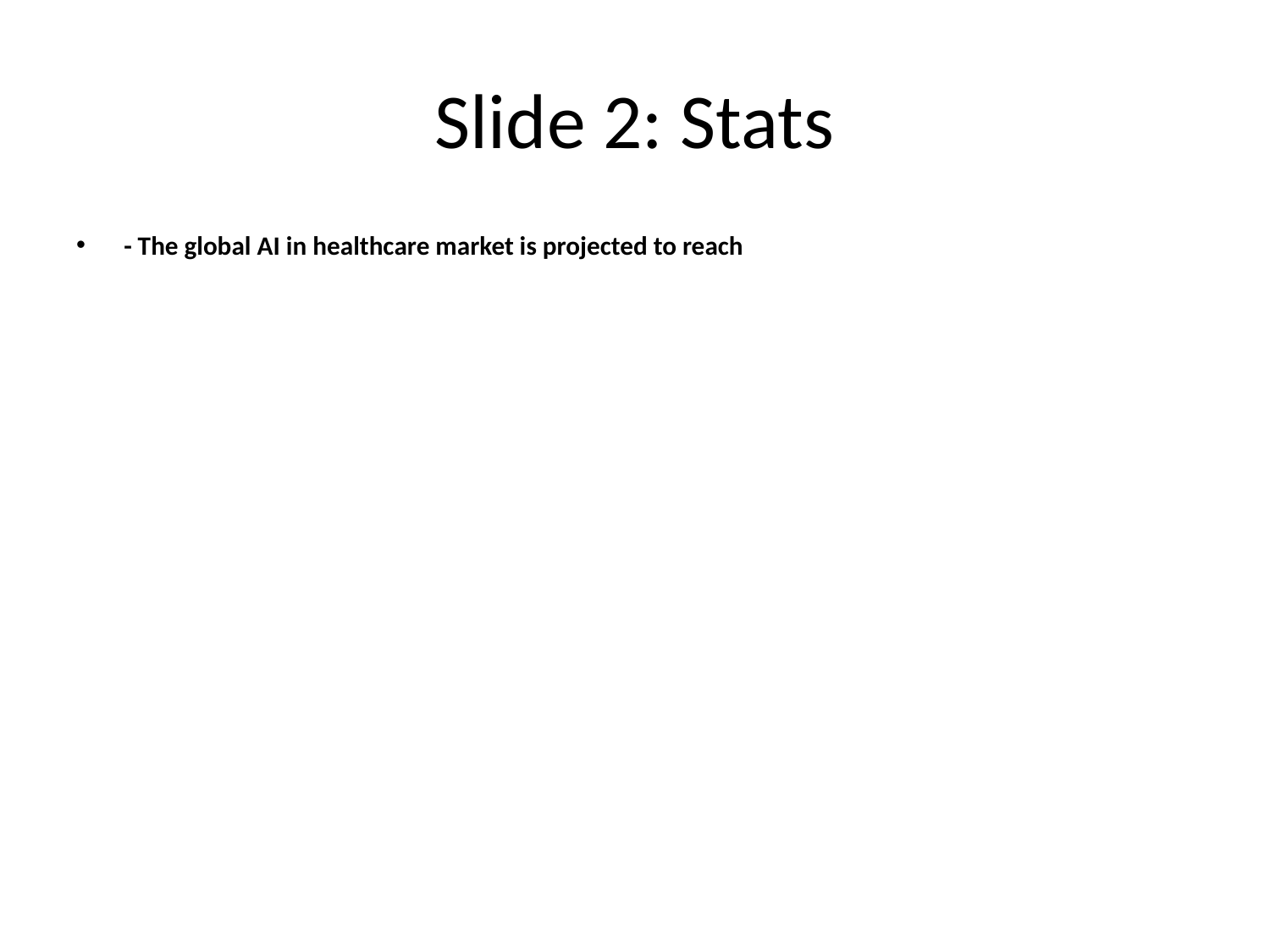

# Slide 2: Stats
- The global AI in healthcare market is projected to reach